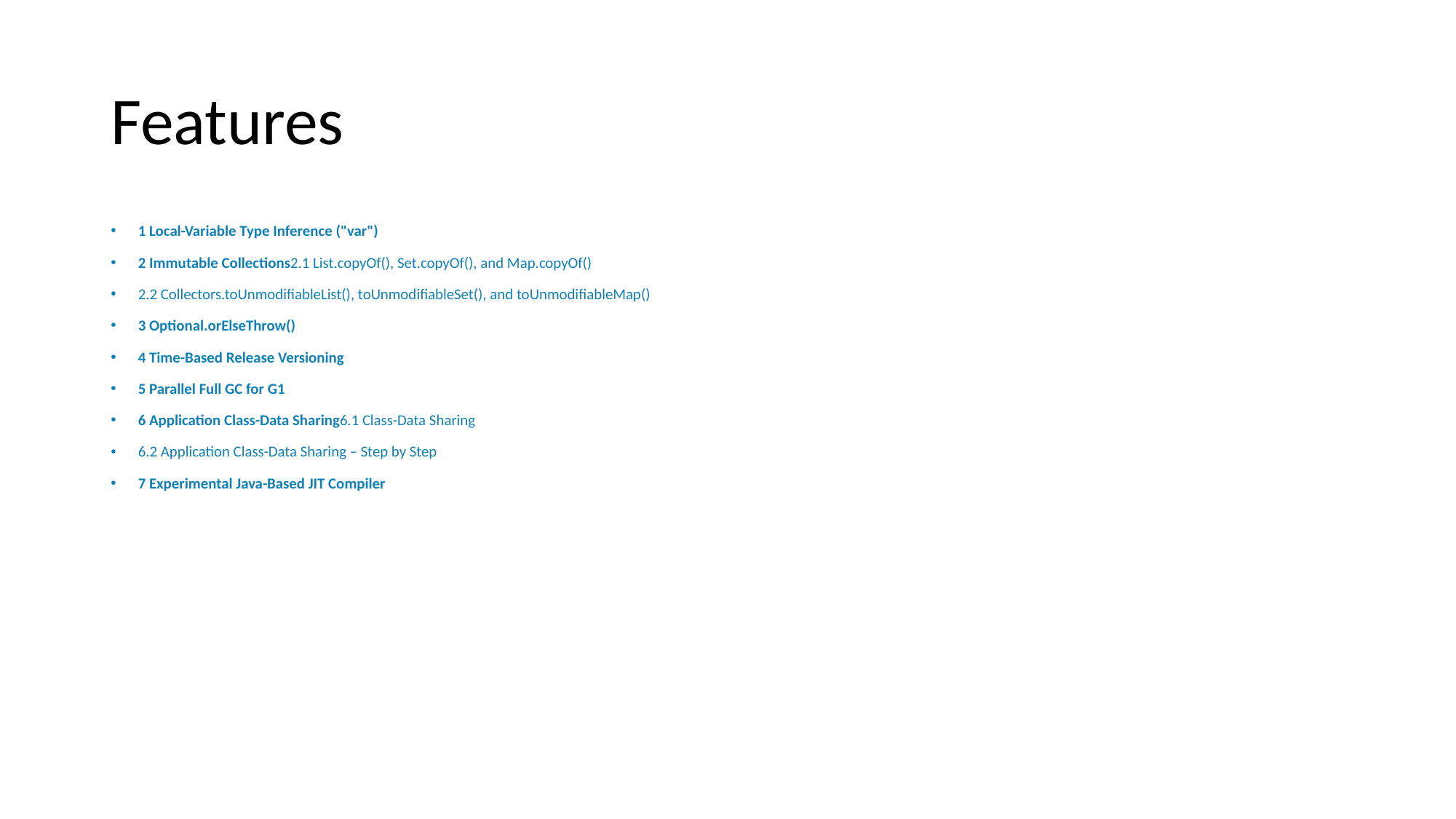

# Features
1 Local-Variable Type Inference ("var")
2 Immutable Collections2.1 List.copyOf(), Set.copyOf(), and Map.copyOf()
2.2 Collectors.toUnmodifiableList(), toUnmodifiableSet(), and toUnmodifiableMap()
3 Optional.orElseThrow()
4 Time-Based Release Versioning
5 Parallel Full GC for G1
6 Application Class-Data Sharing6.1 Class-Data Sharing
6.2 Application Class-Data Sharing – Step by Step
7 Experimental Java-Based JIT Compiler